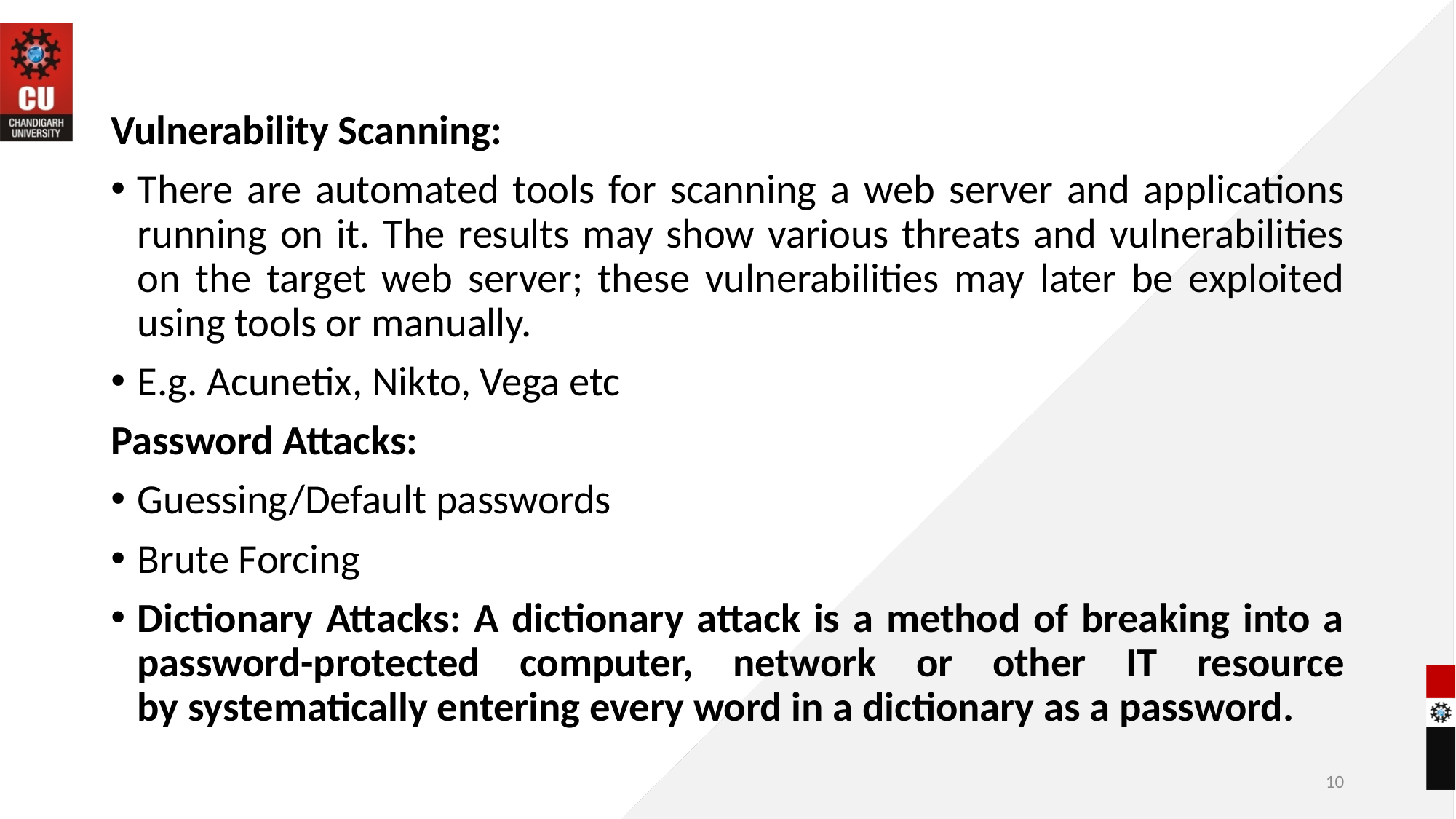

Vulnerability Scanning:
There are automated tools for scanning a web server and applications running on it. The results may show various threats and vulnerabilities on the target web server; these vulnerabilities may later be exploited using tools or manually.
E.g. Acunetix, Nikto, Vega etc
Password Attacks:
Guessing/Default passwords
Brute Forcing
Dictionary Attacks: A dictionary attack is a method of breaking into a password-protected computer, network or other IT resource by systematically entering every word in a dictionary as a password.

10